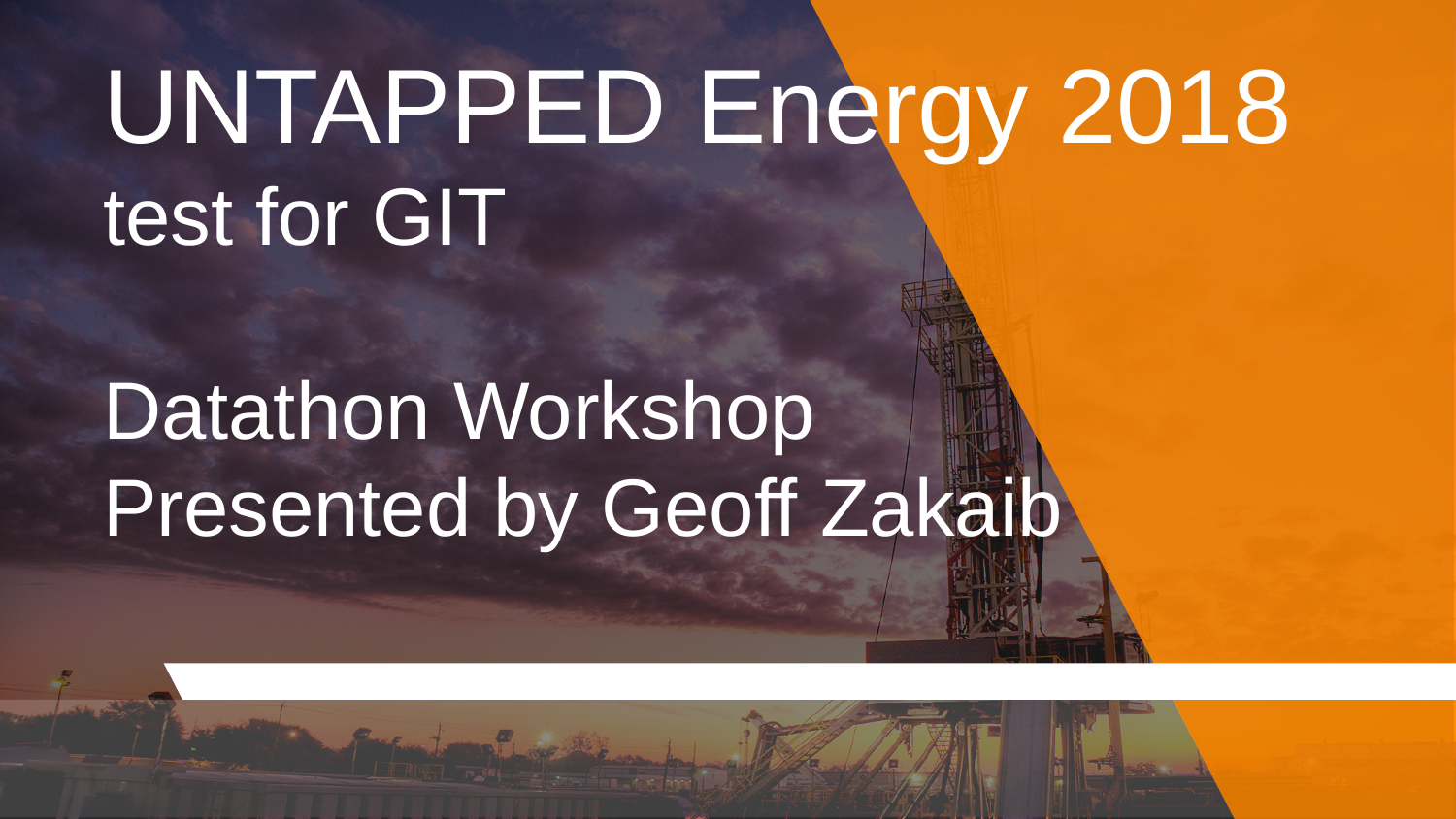

UNTAPPED Energy 2018
test for GIT
Datathon Workshop
Presented by Geoff Zakaib